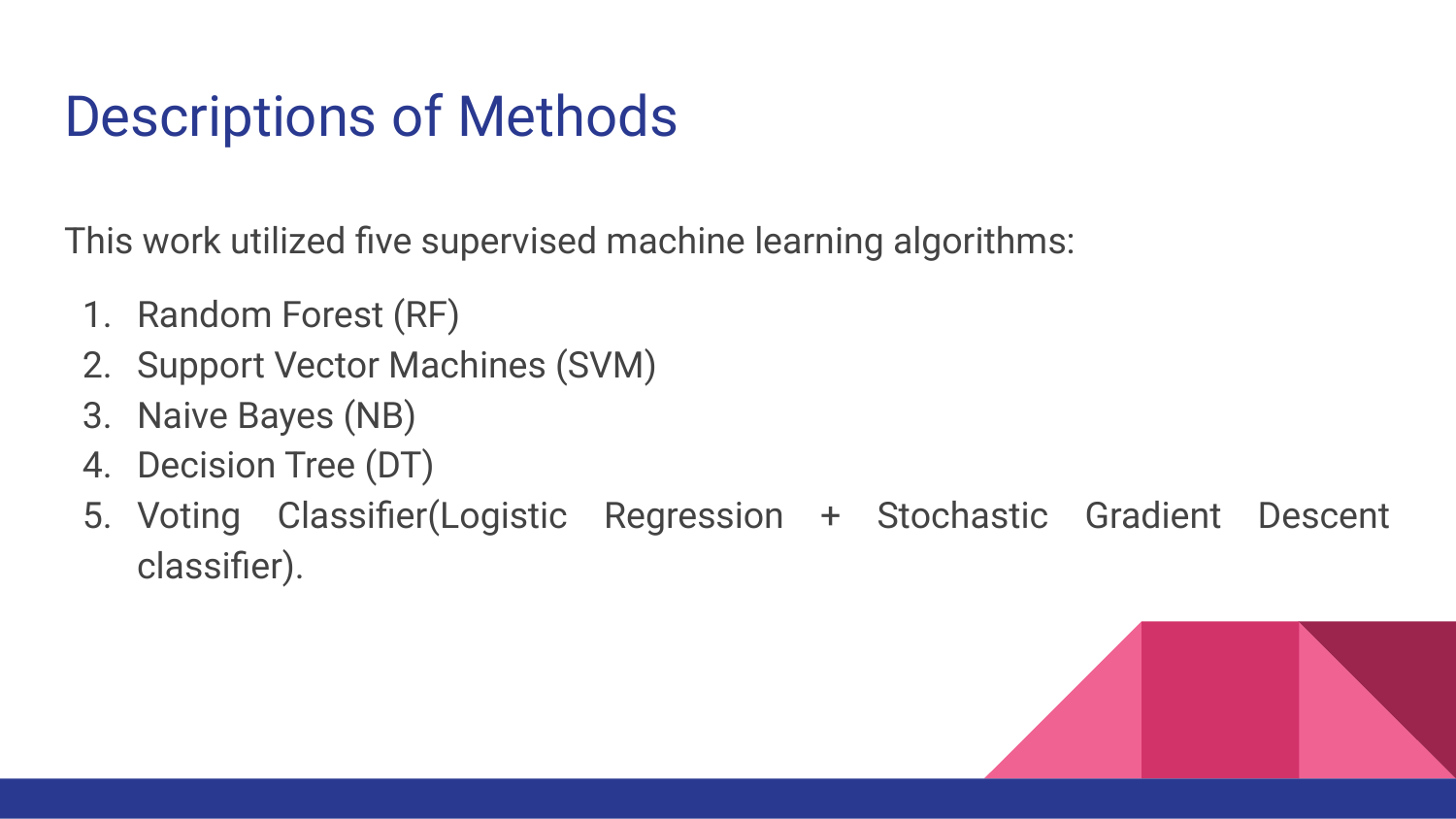

# Descriptions of Methods

This work utilized five supervised machine learning algorithms:
Random Forest (RF)
Support Vector Machines (SVM)
Naive Bayes (NB)
Decision Tree (DT)
Voting Classifier(Logistic Regression + Stochastic Gradient Descent classifier).